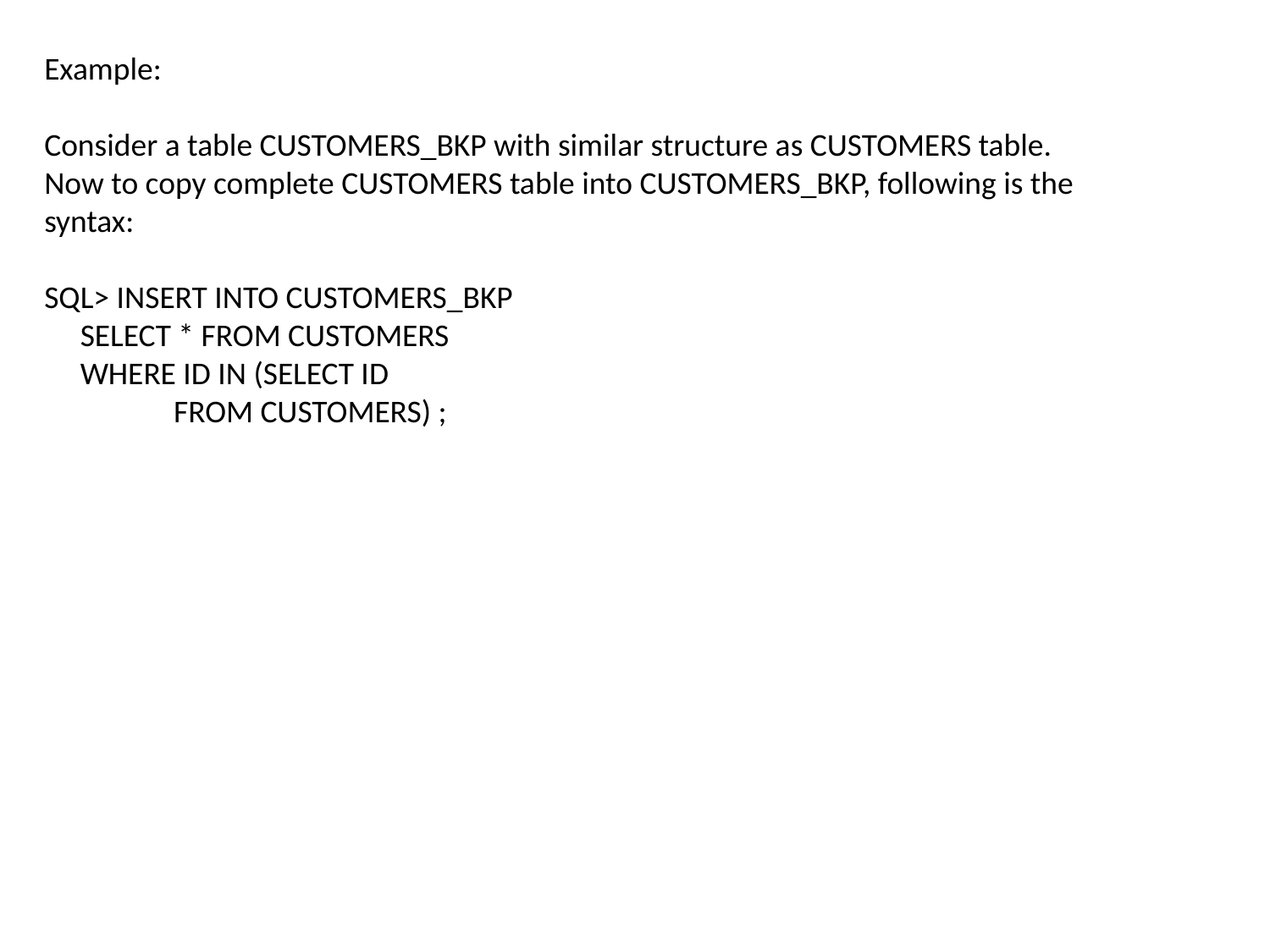

Example:

Consider a table CUSTOMERS_BKP with similar structure as CUSTOMERS table.
Now to copy complete CUSTOMERS table into CUSTOMERS_BKP, following is the syntax:

SQL> INSERT INTO CUSTOMERS_BKP
     SELECT * FROM CUSTOMERS
     WHERE ID IN (SELECT ID
                  FROM CUSTOMERS) ;